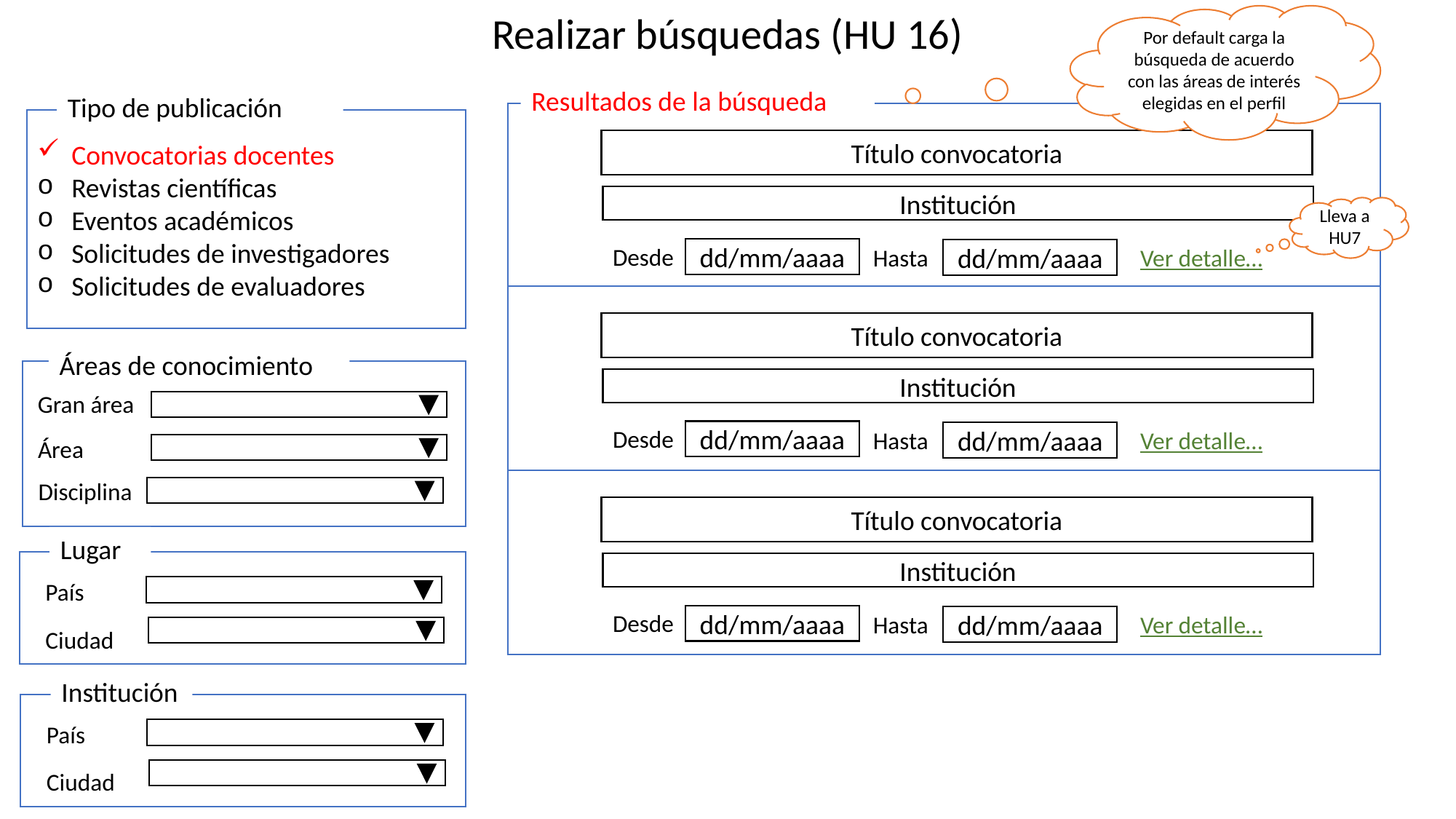

Realizar búsquedas (HU 16)
Por default carga la búsqueda de acuerdo con las áreas de interés elegidas en el perfil
Resultados de la búsqueda
Tipo de publicación

Convocatorias docentes
Revistas científicas
Eventos académicos
Solicitudes de investigadores
Solicitudes de evaluadores
Título convocatoria
Institución
Lleva a HU7
Desde
Hasta
Ver detalle…
dd/mm/aaaa
dd/mm/aaaa

Título convocatoria
Áreas de conocimiento

Institución
Gran área

Desde
Hasta
Ver detalle…
dd/mm/aaaa
dd/mm/aaaa
Área

Disciplina

Título convocatoria
Lugar

Institución
País

Desde
Hasta
Ver detalle…
dd/mm/aaaa
dd/mm/aaaa

Ciudad
Institución

País

Ciudad